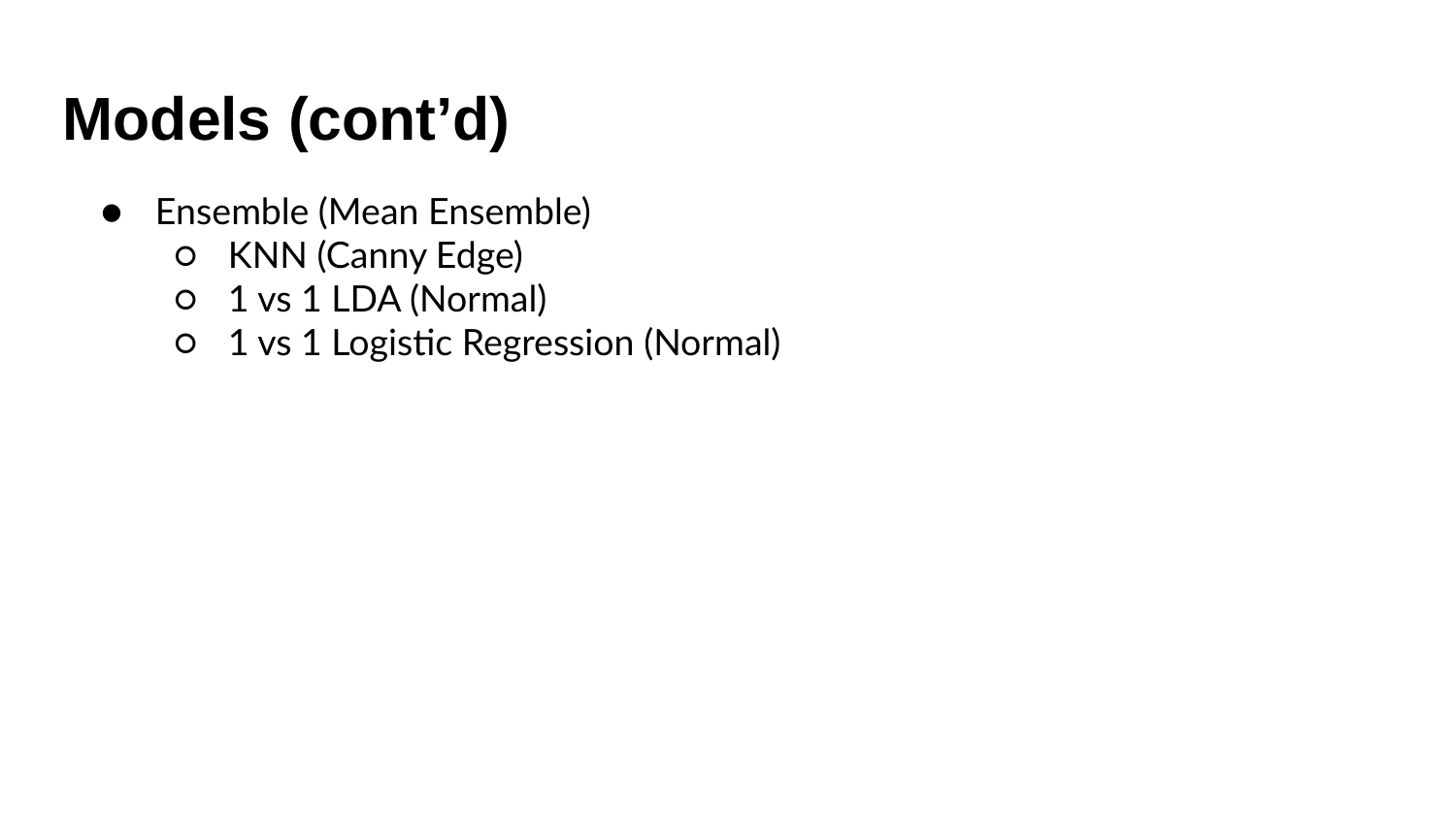

# Models (cont’d)
Ensemble (Mean Ensemble)
KNN (Canny Edge)
1 vs 1 LDA (Normal)
1 vs 1 Logistic Regression (Normal)